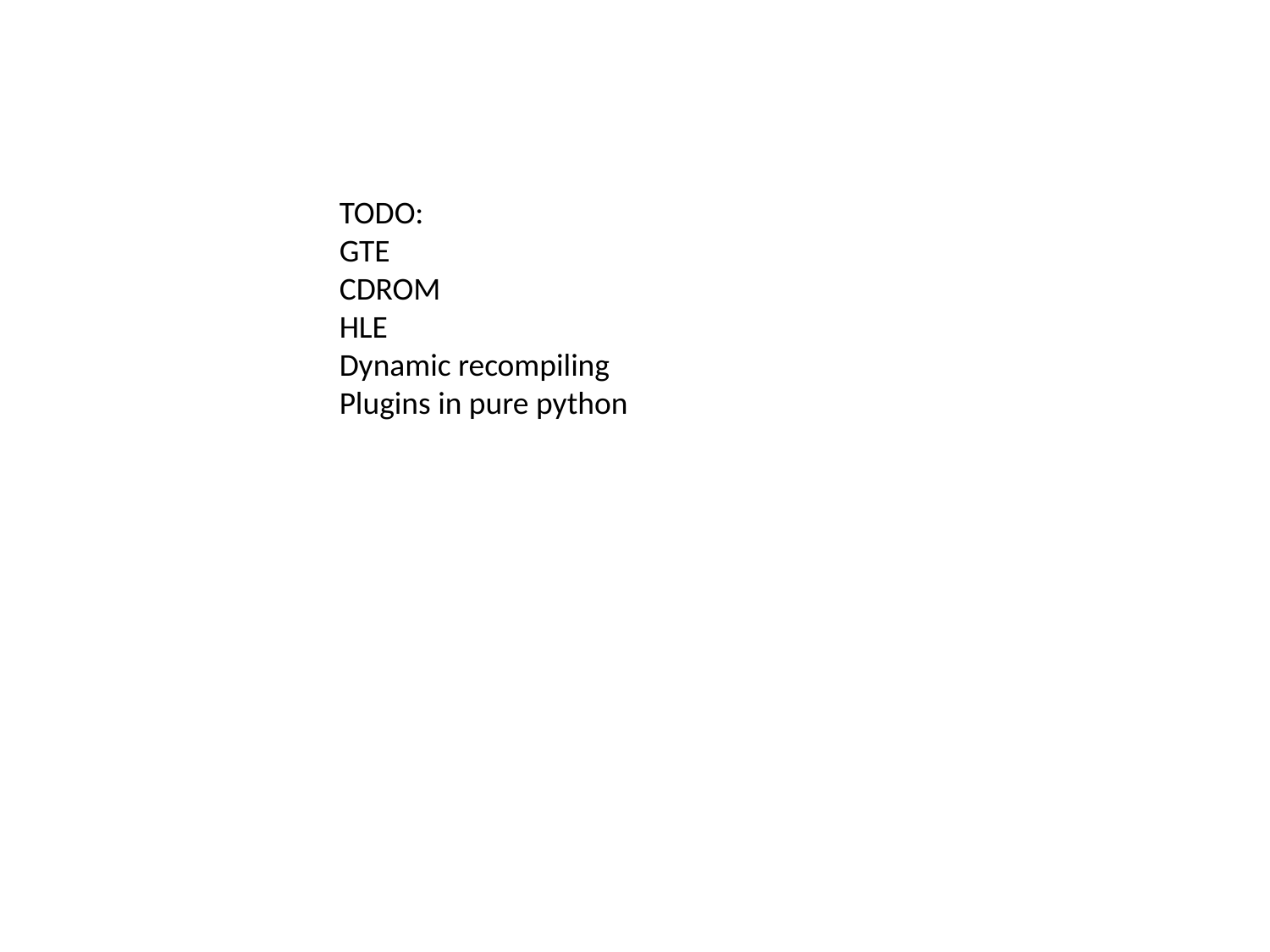

TODO:
GTE
CDROM
HLE
Dynamic recompiling
Plugins in pure python